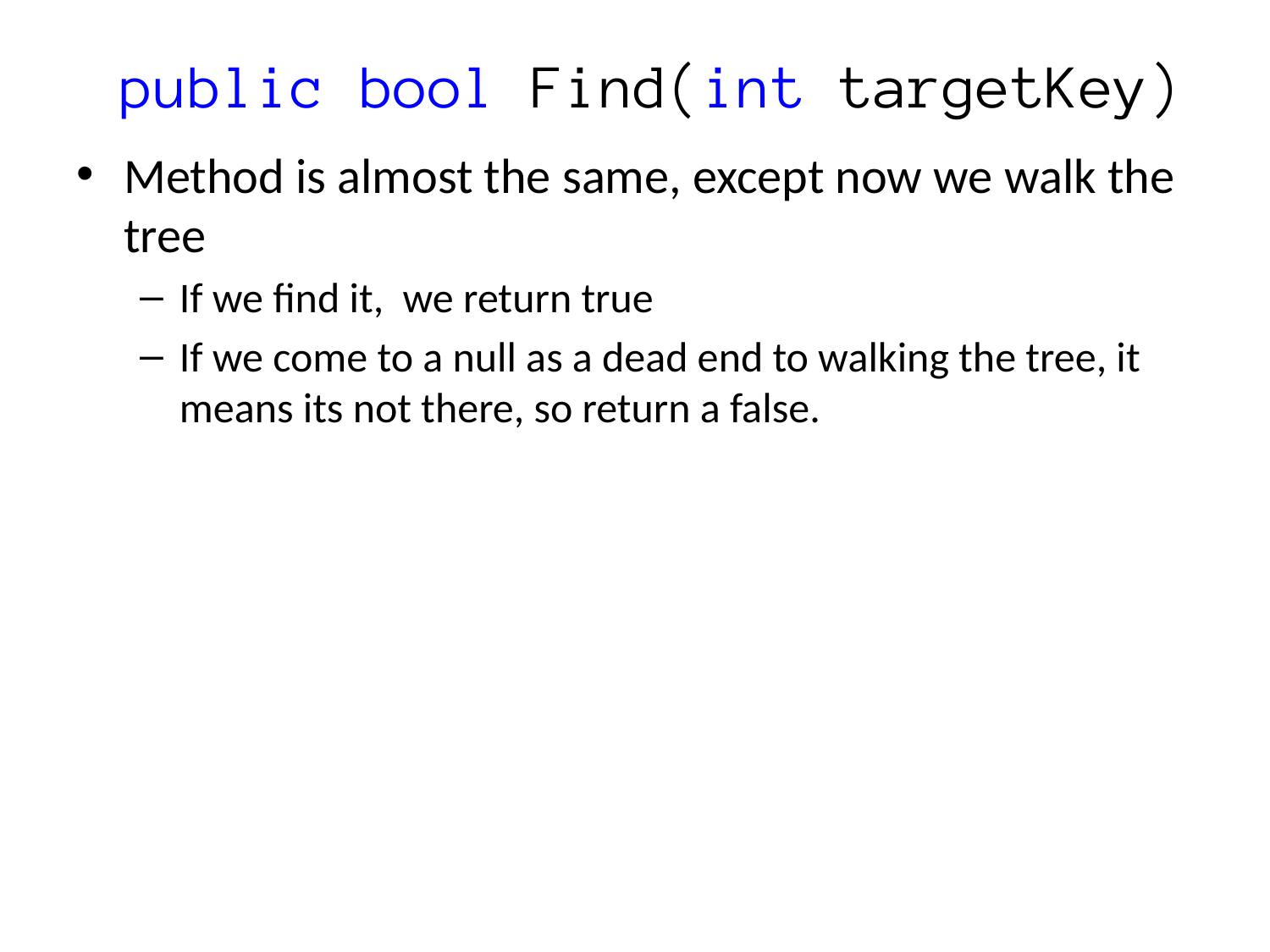

# public bool Find(int targetKey)
Method is almost the same, except now we walk the tree
If we find it,  we return true
If we come to a null as a dead end to walking the tree, it means its not there, so return a false.